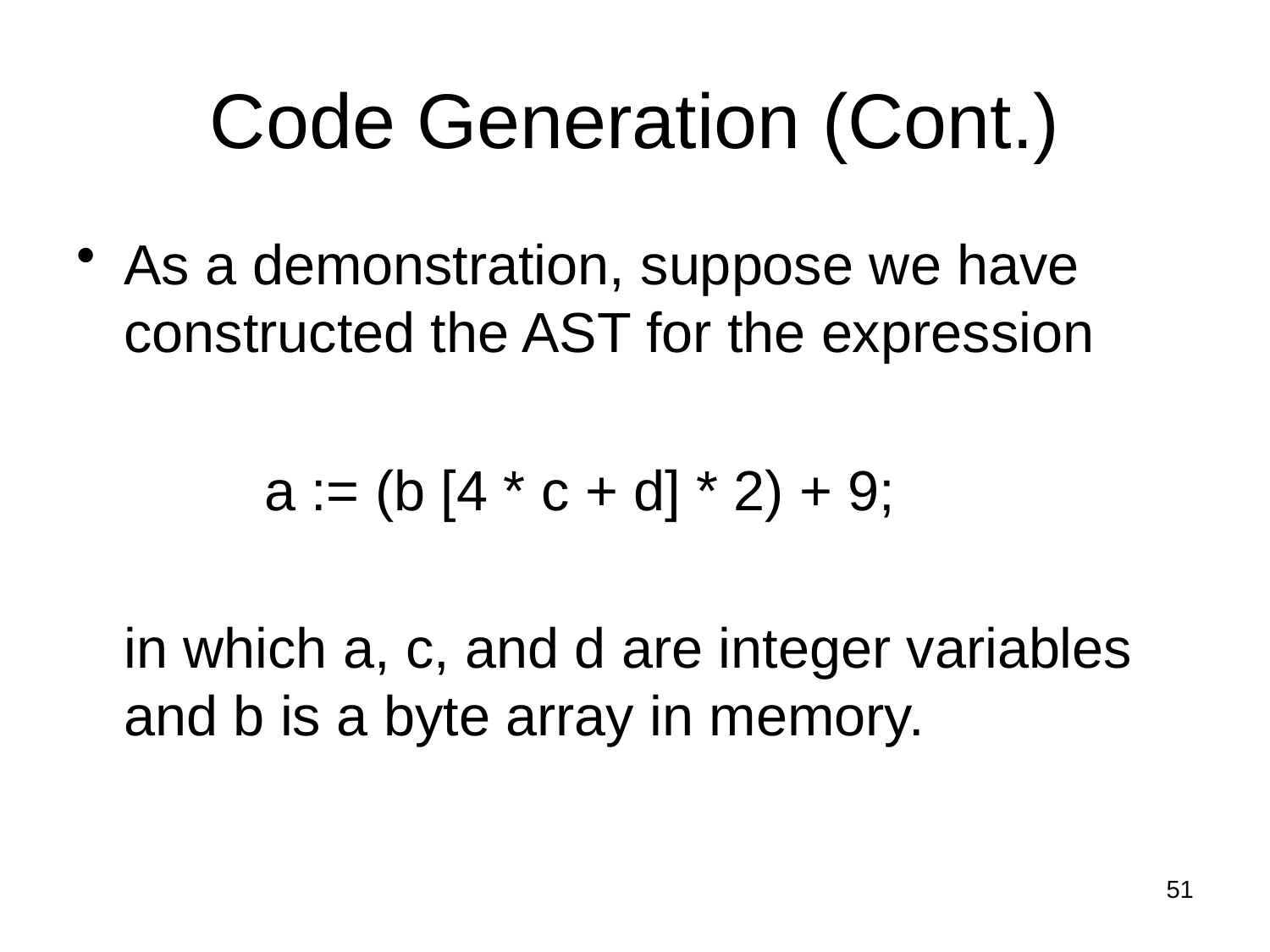

# Code Generation (Cont.)
As a demonstration, suppose we have constructed the AST for the expression

            a := (b [4 * c + d] * 2) + 9;

	in which a, c, and d are integer variables and b is a byte array in memory.

51